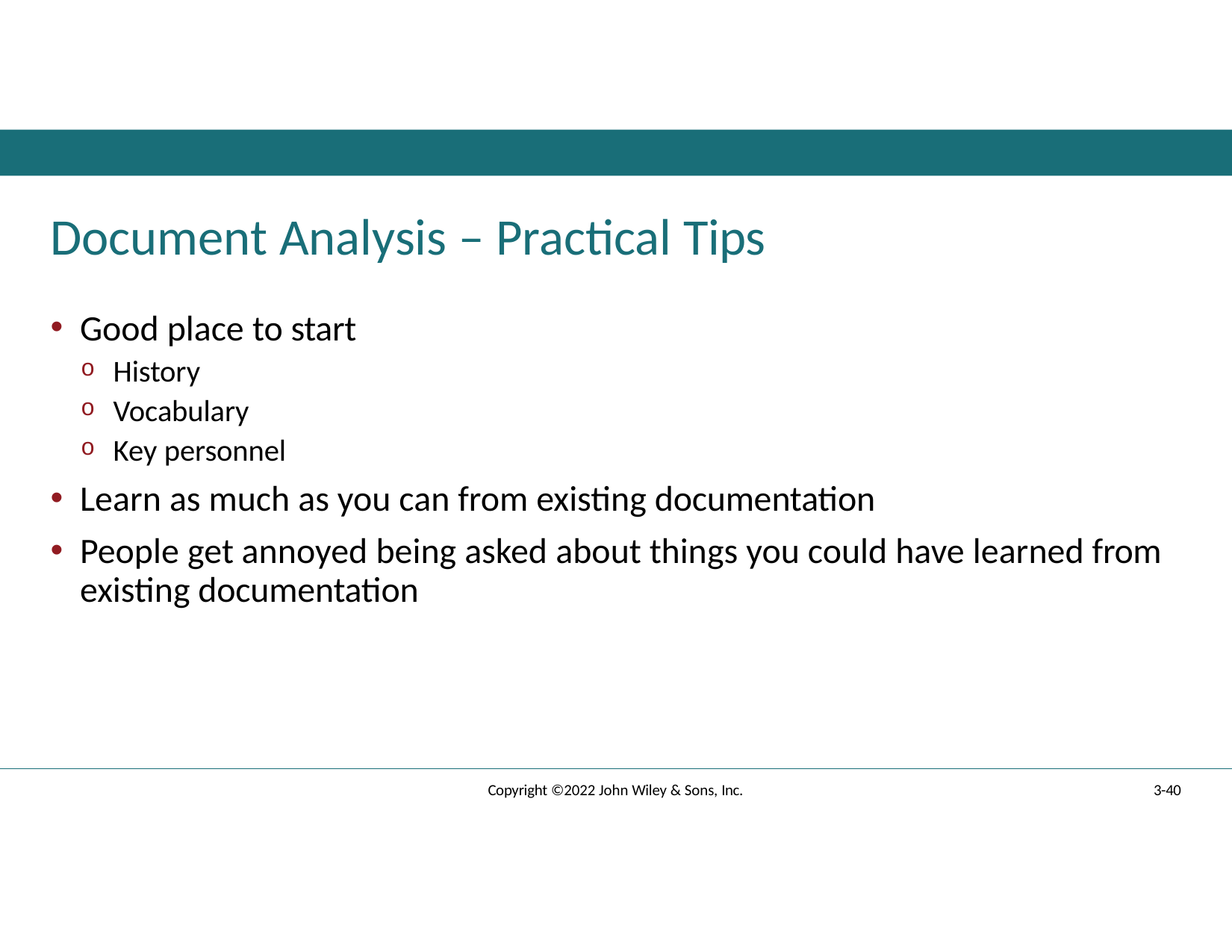

# Document Analysis – Practical Tips
Good place to start
History
Vocabulary
Key personnel
Learn as much as you can from existing documentation
People get annoyed being asked about things you could have learned from existing documentation
3-40
Copyright ©2022 John Wiley & Sons, Inc.